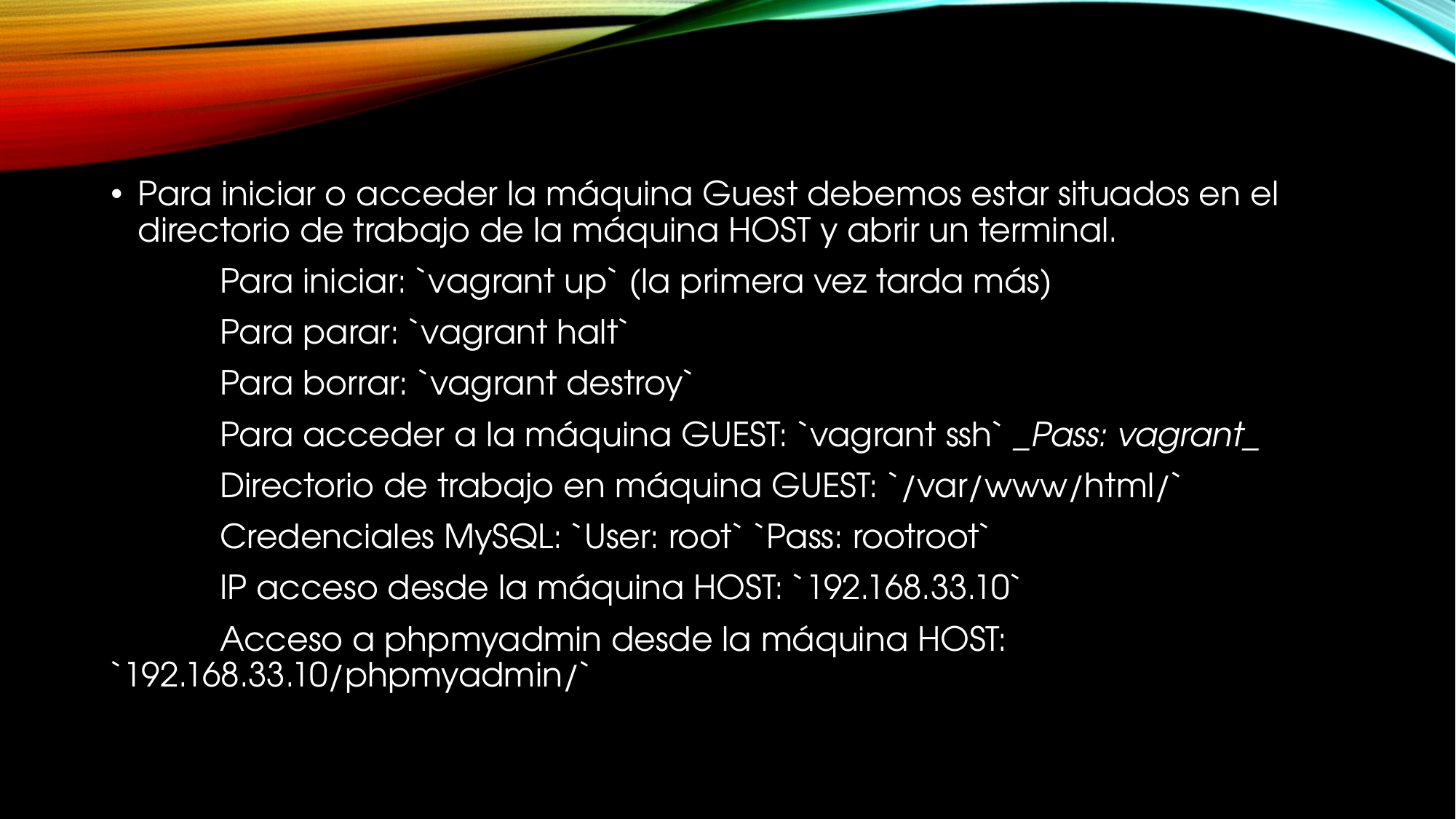

Para iniciar o acceder la máquina Guest debemos estar situados en el     directorio de trabajo de la máquina HOST y abrir un terminal.
	Para iniciar: `vagrant up` (la primera vez tarda más)
	Para parar: `vagrant halt`
	Para borrar: `vagrant destroy`
	Para acceder a la máquina GUEST: `vagrant ssh` _Pass: vagrant_
	Directorio de trabajo en máquina GUEST: `/var/www/html/`
	Credenciales MySQL: `User: root` `Pass: rootroot`
	IP acceso desde la máquina HOST: `192.168.33.10`
	Acceso a phpmyadmin desde la máquina HOST: 	`192.168.33.10/phpmyadmin/`